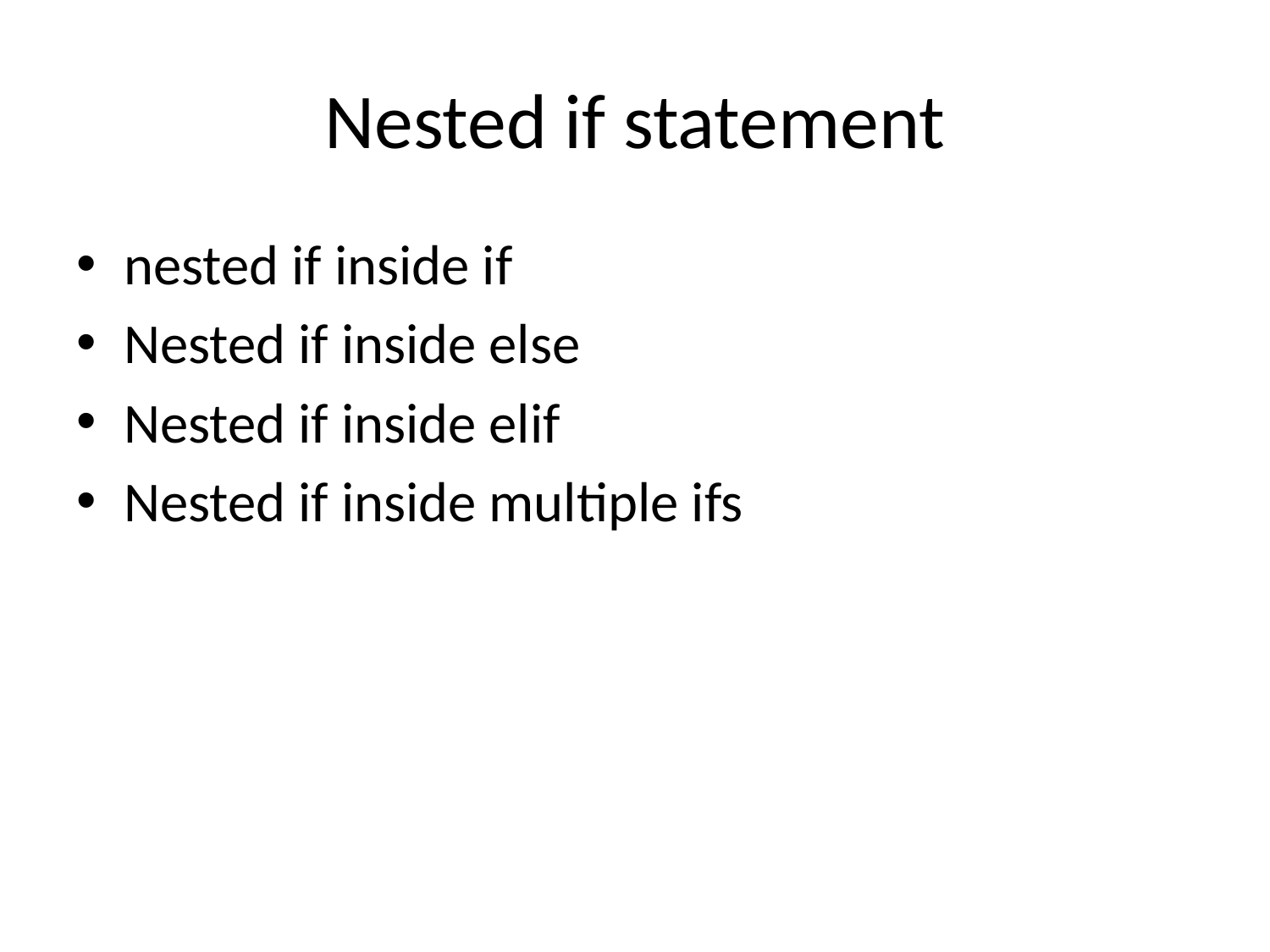

# Nested if statement
nested if inside if
Nested if inside else
Nested if inside elif
Nested if inside multiple ifs